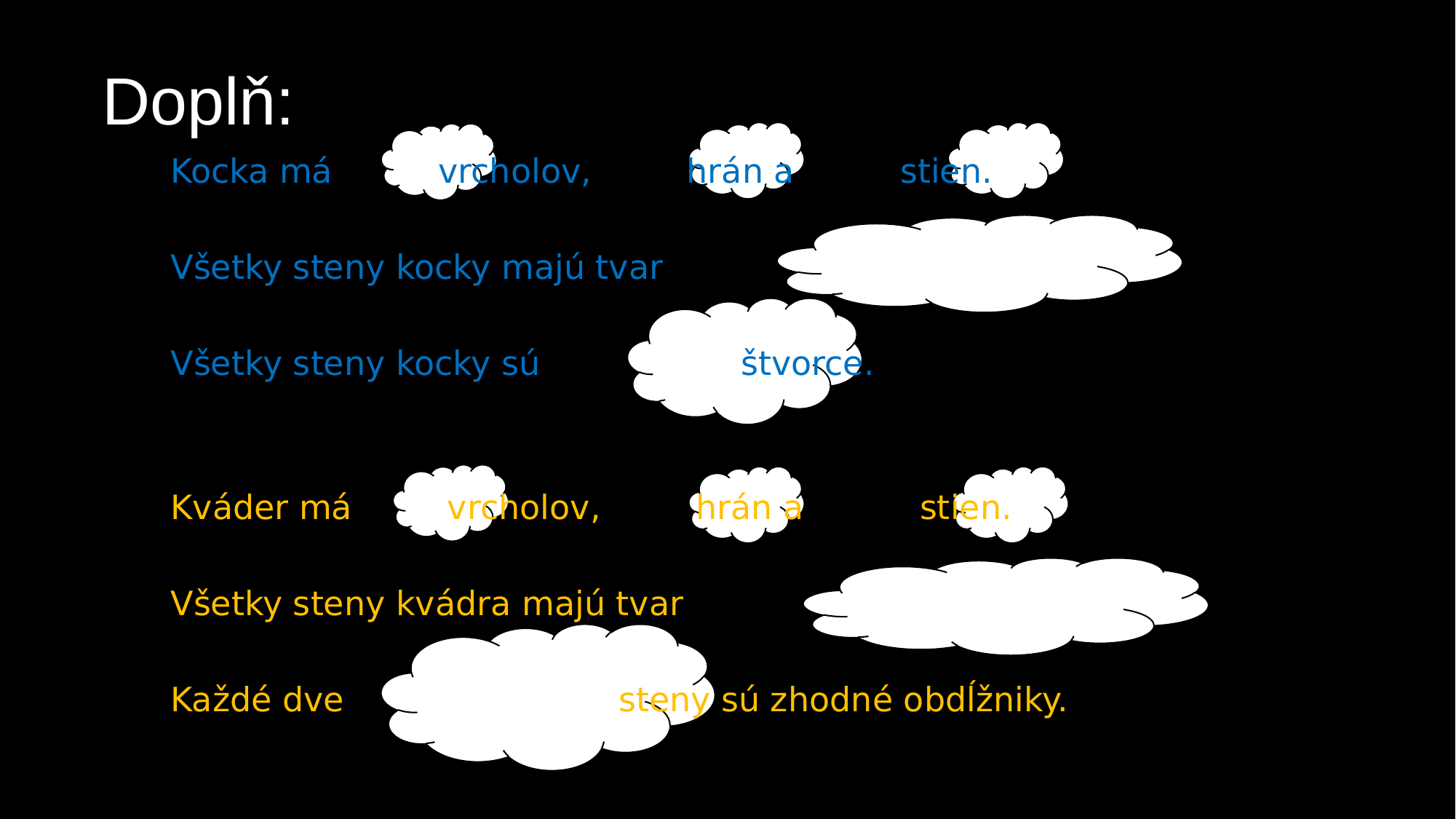

# Doplň:

Kocka má          vrcholov,         hrán a          stien.

Všetky steny kocky majú tvar

Všetky steny kocky sú                   štvorce.

Kváder má         vrcholov,         hrán a           stien.

Všetky steny kvádra majú tvar

Každé dve                          steny sú zhodné obdĺžniky.